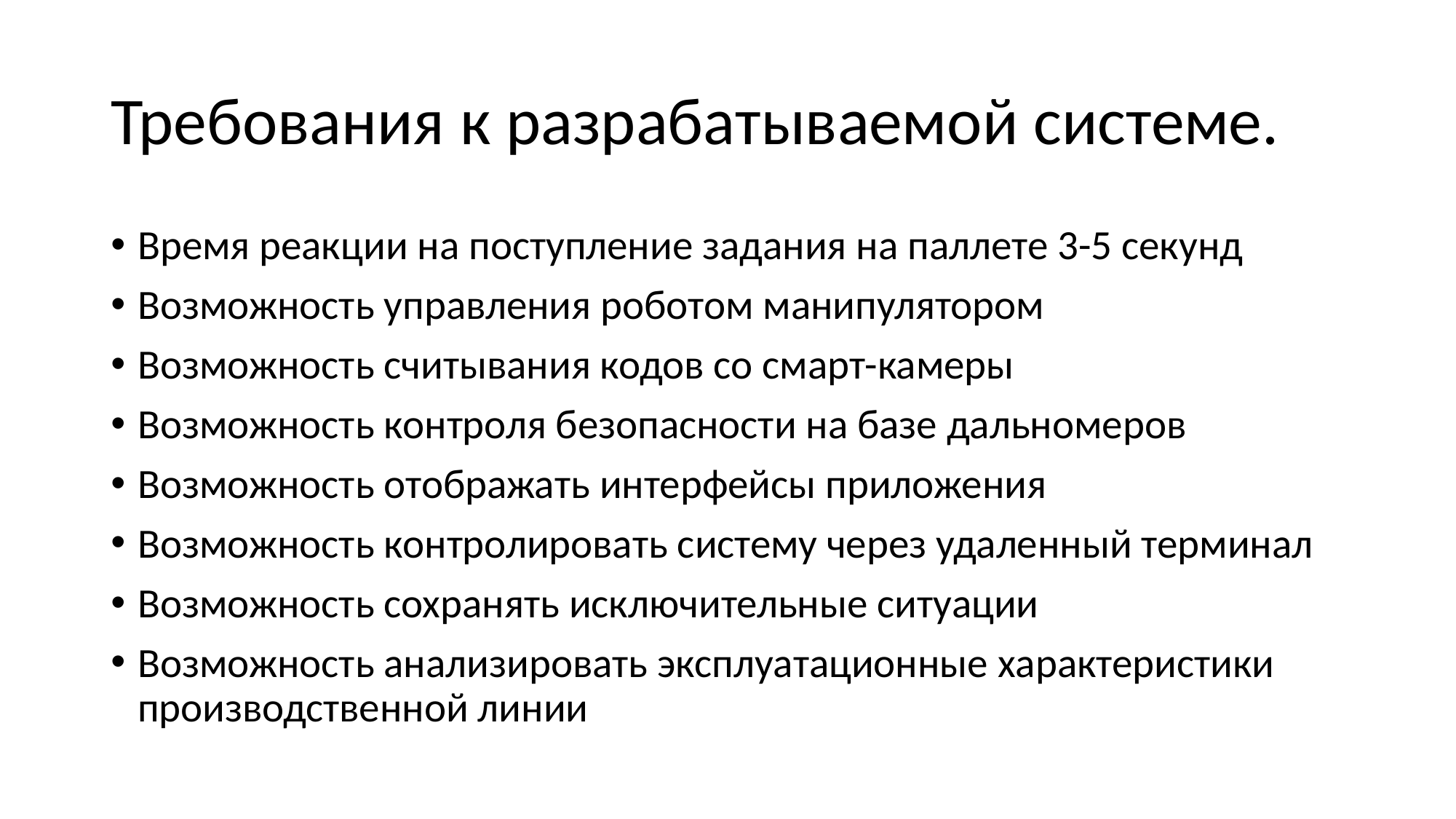

# Требования к разрабатываемой системе.
Время реакции на поступление задания на паллете 3-5 секунд
Возможность управления роботом манипулятором
Возможность считывания кодов со смарт-камеры
Возможность контроля безопасности на базе дальномеров
Возможность отображать интерфейсы приложения
Возможность контролировать систему через удаленный терминал
Возможность сохранять исключительные ситуации
Возможность анализировать эксплуатационные характеристики производственной линии